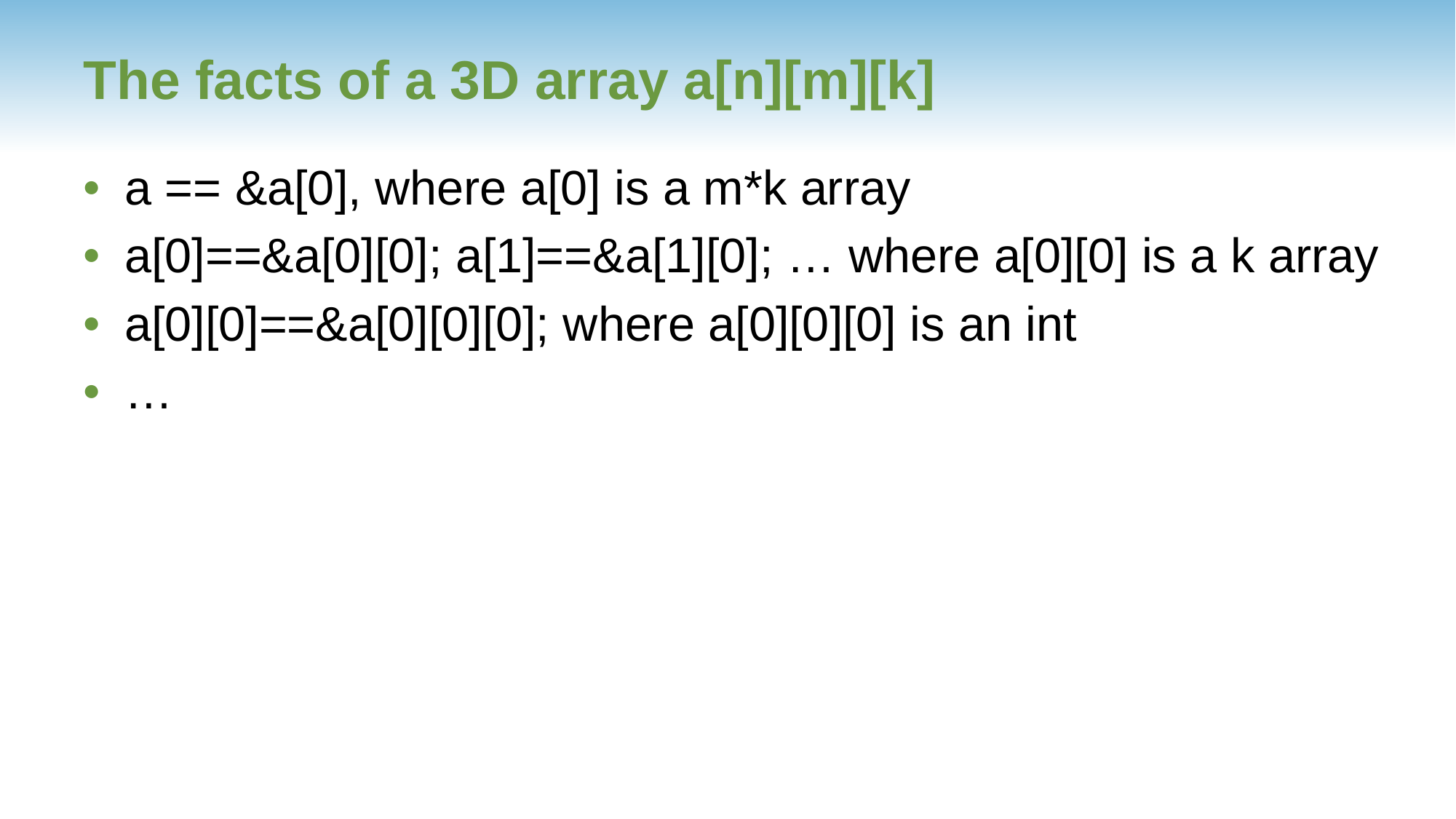

# The facts of a 3D array a[n][m][k]
a == &a[0], where a[0] is a m*k array
a[0]==&a[0][0]; a[1]==&a[1][0]; … where a[0][0] is a k array
a[0][0]==&a[0][0][0]; where a[0][0][0] is an int
…